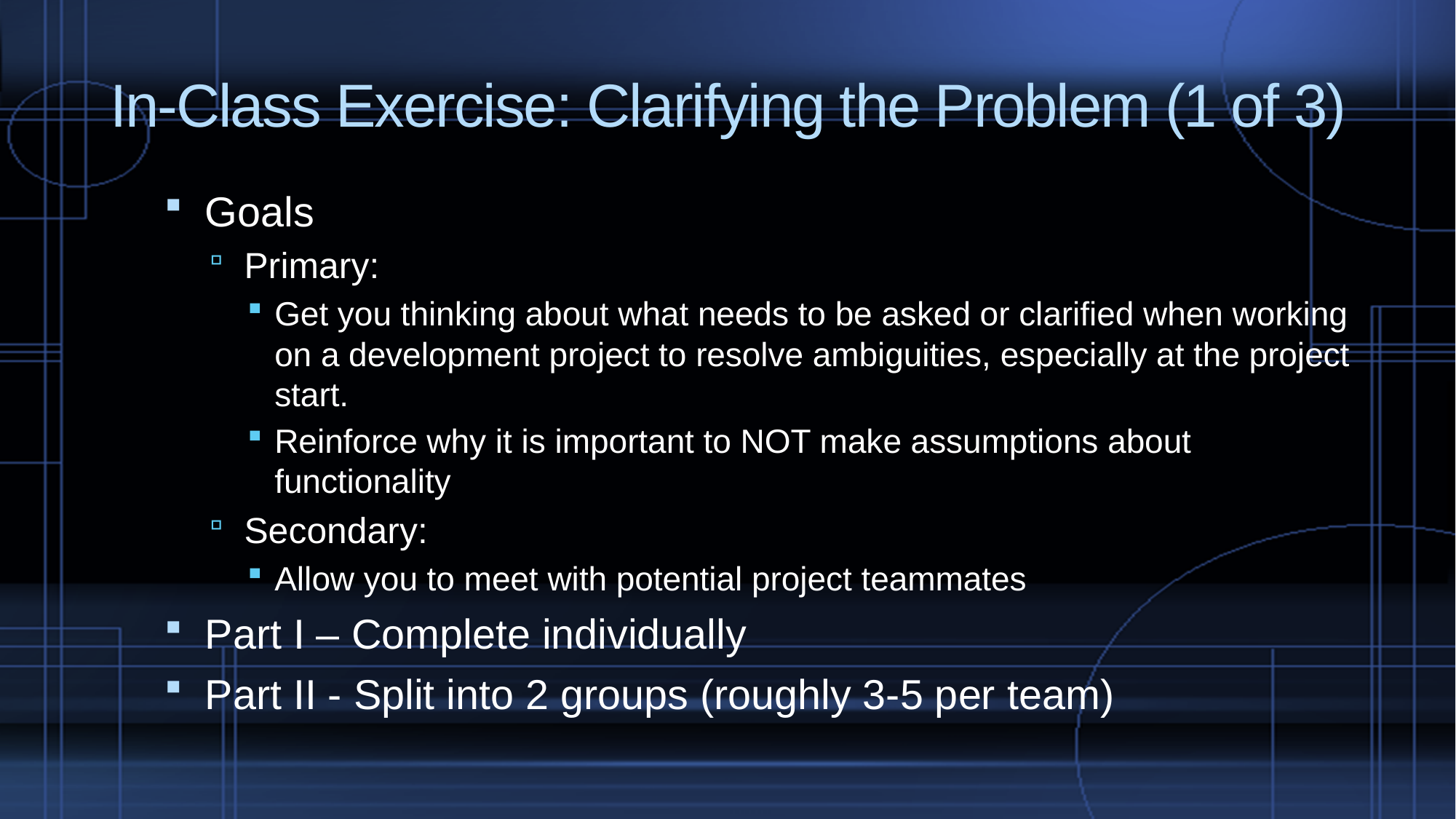

# In-Class Exercise: Clarifying the Problem (1 of 3)
Goals
Primary:
Get you thinking about what needs to be asked or clarified when working on a development project to resolve ambiguities, especially at the project start.
Reinforce why it is important to NOT make assumptions about functionality
Secondary:
Allow you to meet with potential project teammates
Part I – Complete individually
Part II - Split into 2 groups (roughly 3-5 per team)